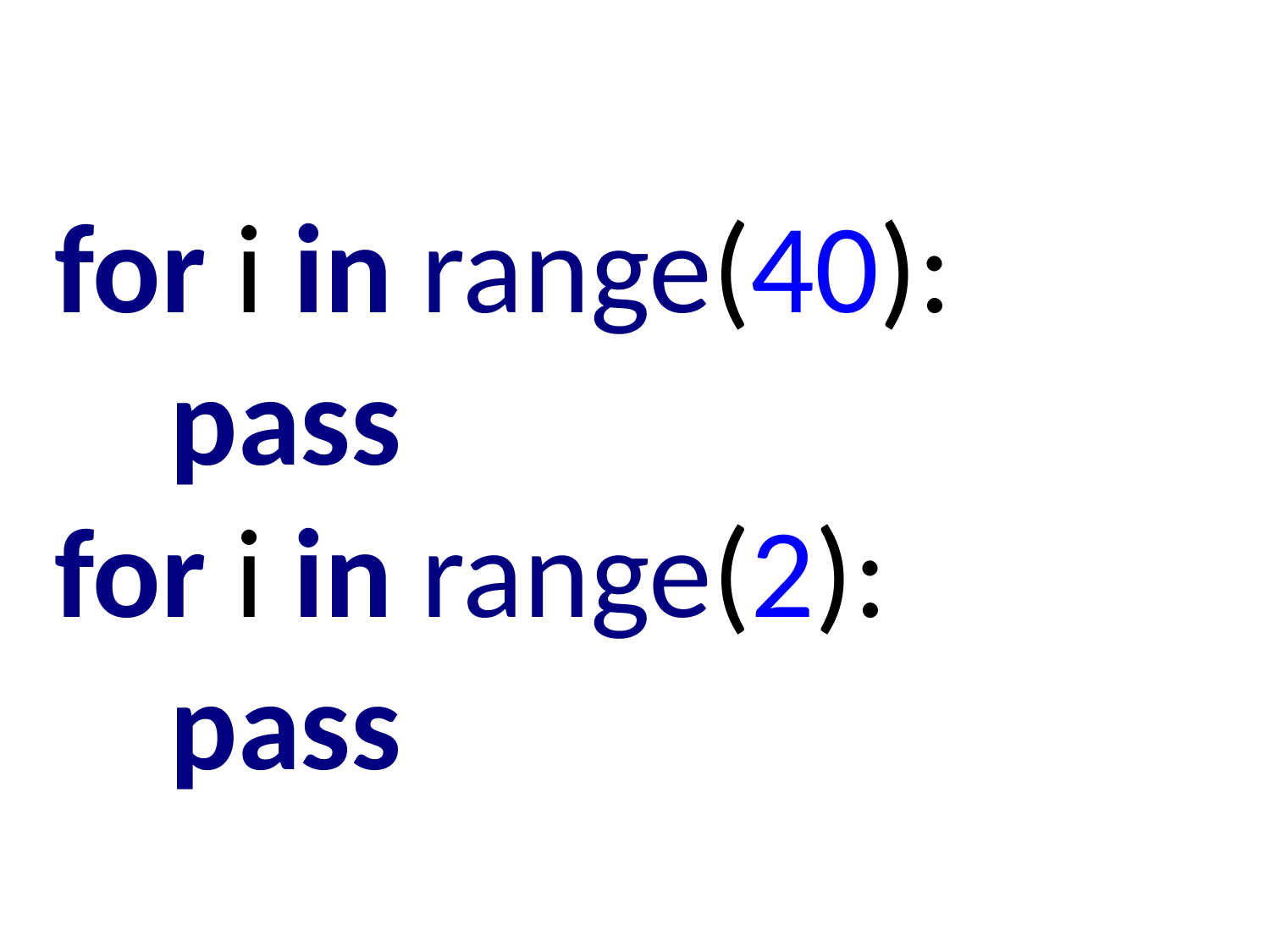

for i in range(40):
    pass
for i in range(2):
    pass